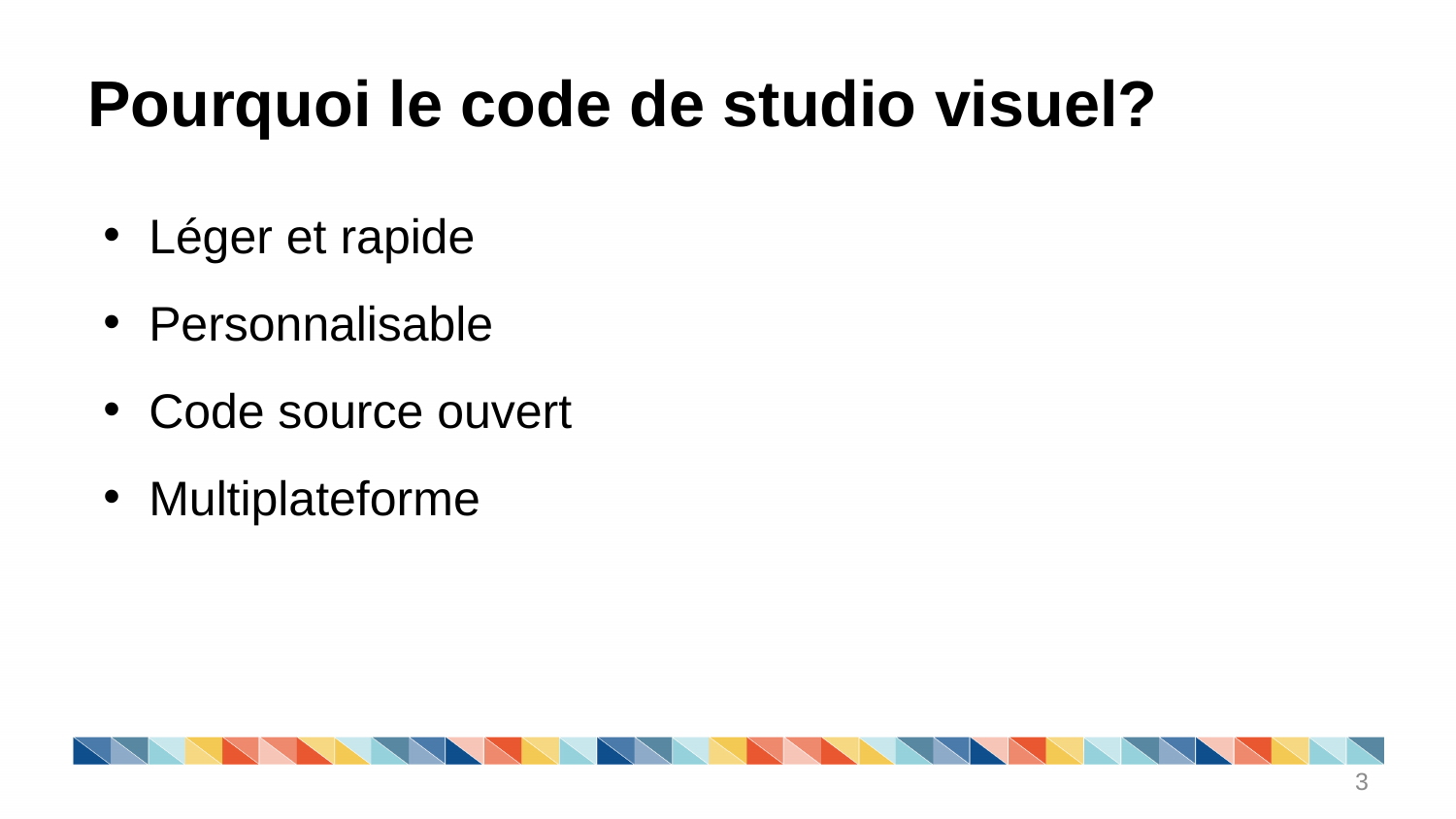

# Pourquoi le code de studio visuel?
Léger et rapide
Personnalisable
Code source ouvert
Multiplateforme
3